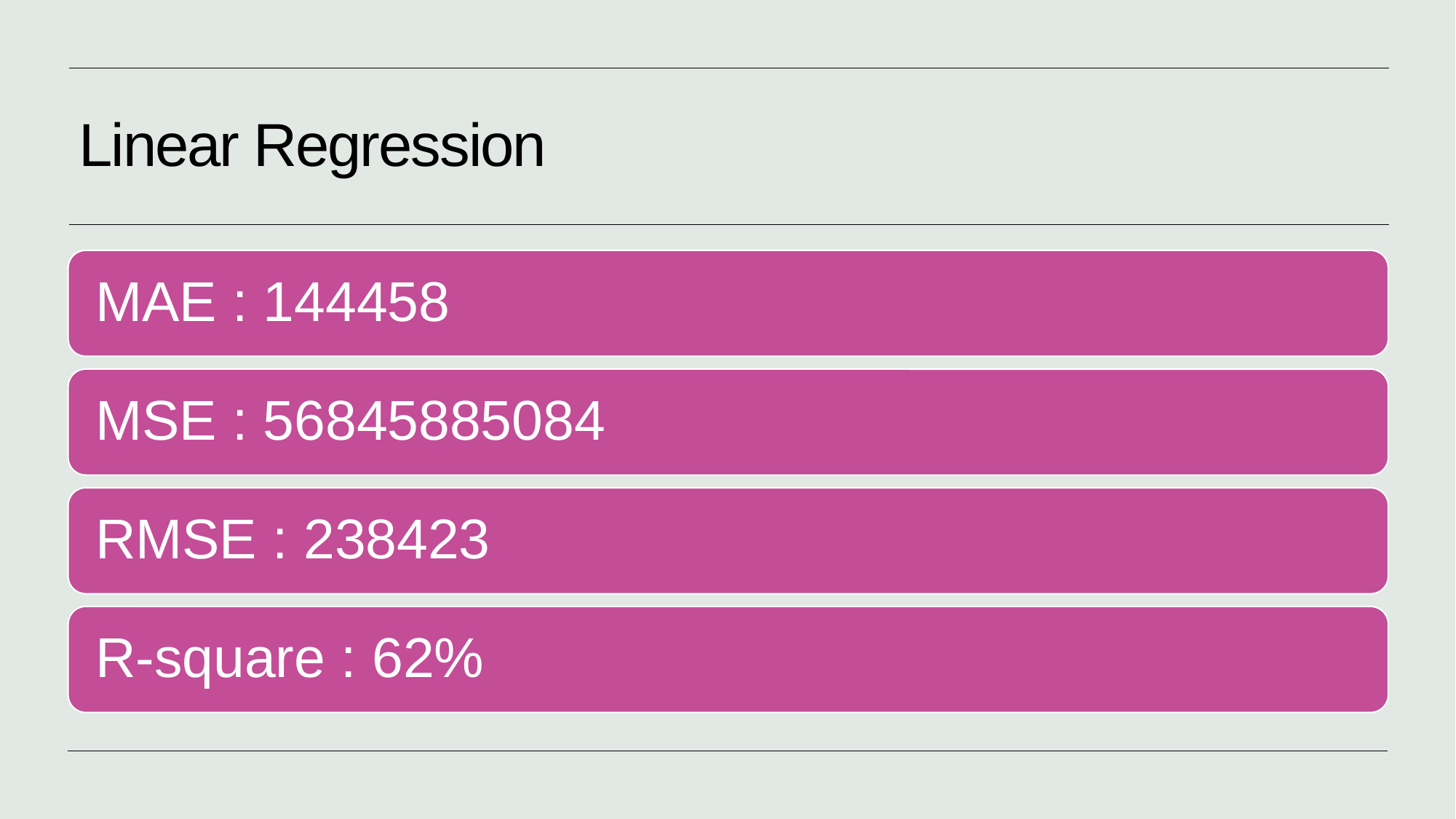

# Linear Regression
MAE : 144458
MSE : 56845885084
RMSE : 238423
R-square : 62%